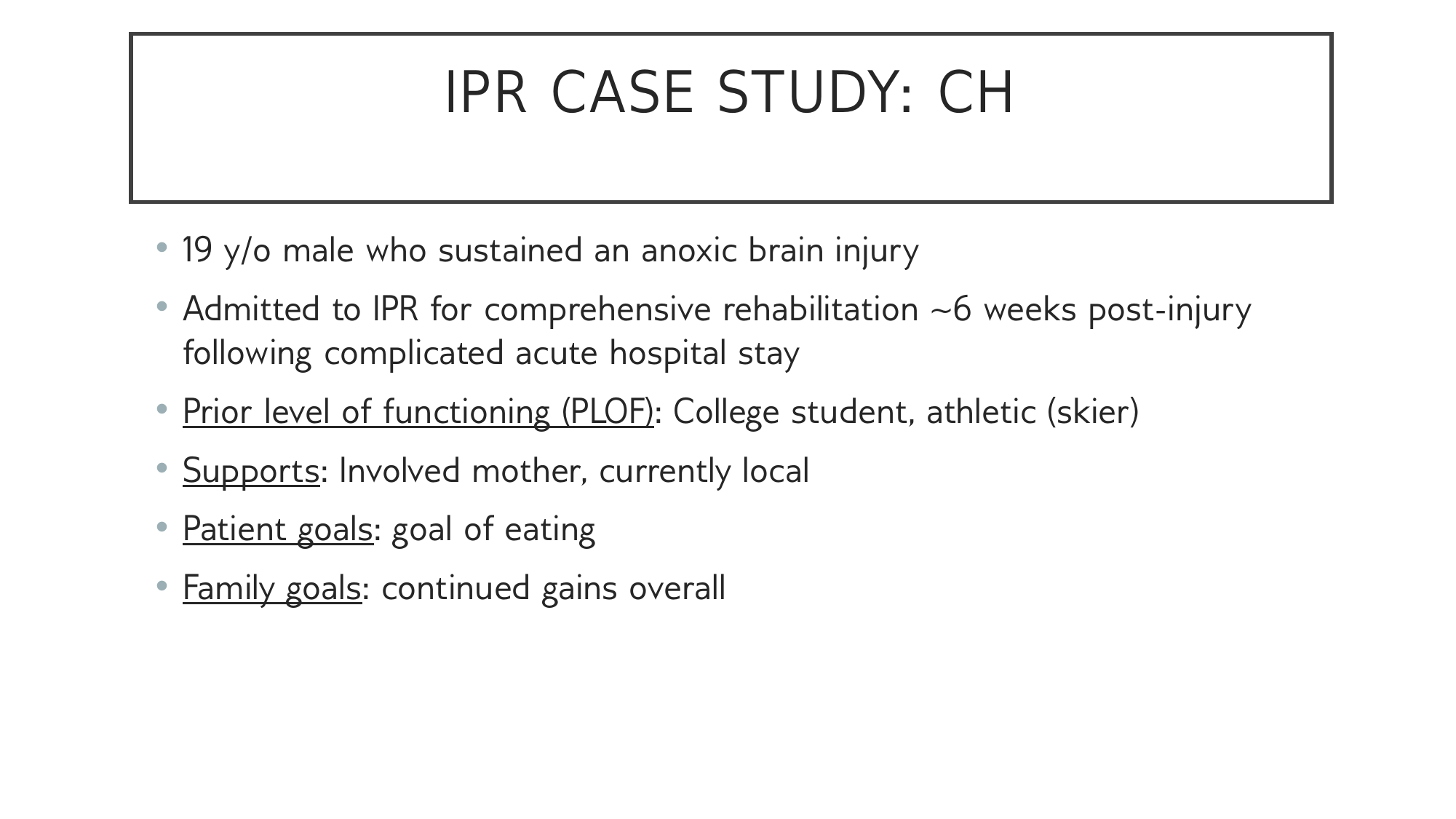

# IPR Case Study: CH
19 y/o male who sustained an anoxic brain injury
Admitted to IPR for comprehensive rehabilitation ~6 weeks post-injury following complicated acute hospital stay
Prior level of functioning (PLOF): College student, athletic (skier)
Supports: Involved mother, currently local
Patient goals: goal of eating
Family goals: continued gains overall